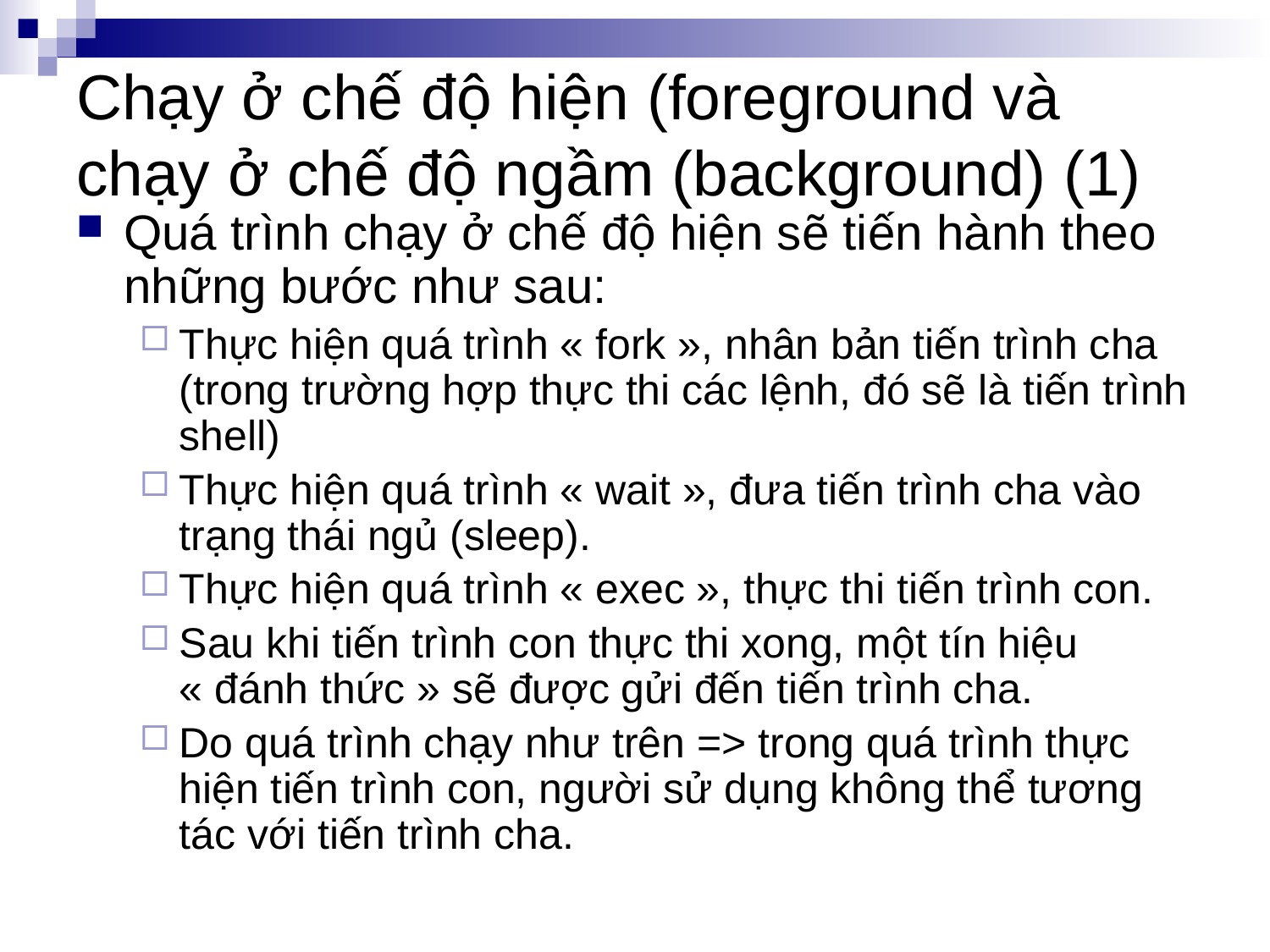

# Chạy ở chế độ hiện (foreground và chạy ở chế độ ngầm (background) (1)
Quá trình chạy ở chế độ hiện sẽ tiến hành theo những bước như sau:
Thực hiện quá trình « fork », nhân bản tiến trình cha (trong trường hợp thực thi các lệnh, đó sẽ là tiến trình shell)
Thực hiện quá trình « wait », đưa tiến trình cha vào trạng thái ngủ (sleep).
Thực hiện quá trình « exec », thực thi tiến trình con.
Sau khi tiến trình con thực thi xong, một tín hiệu « đánh thức » sẽ được gửi đến tiến trình cha.
Do quá trình chạy như trên => trong quá trình thực hiện tiến trình con, người sử dụng không thể tương tác với tiến trình cha.